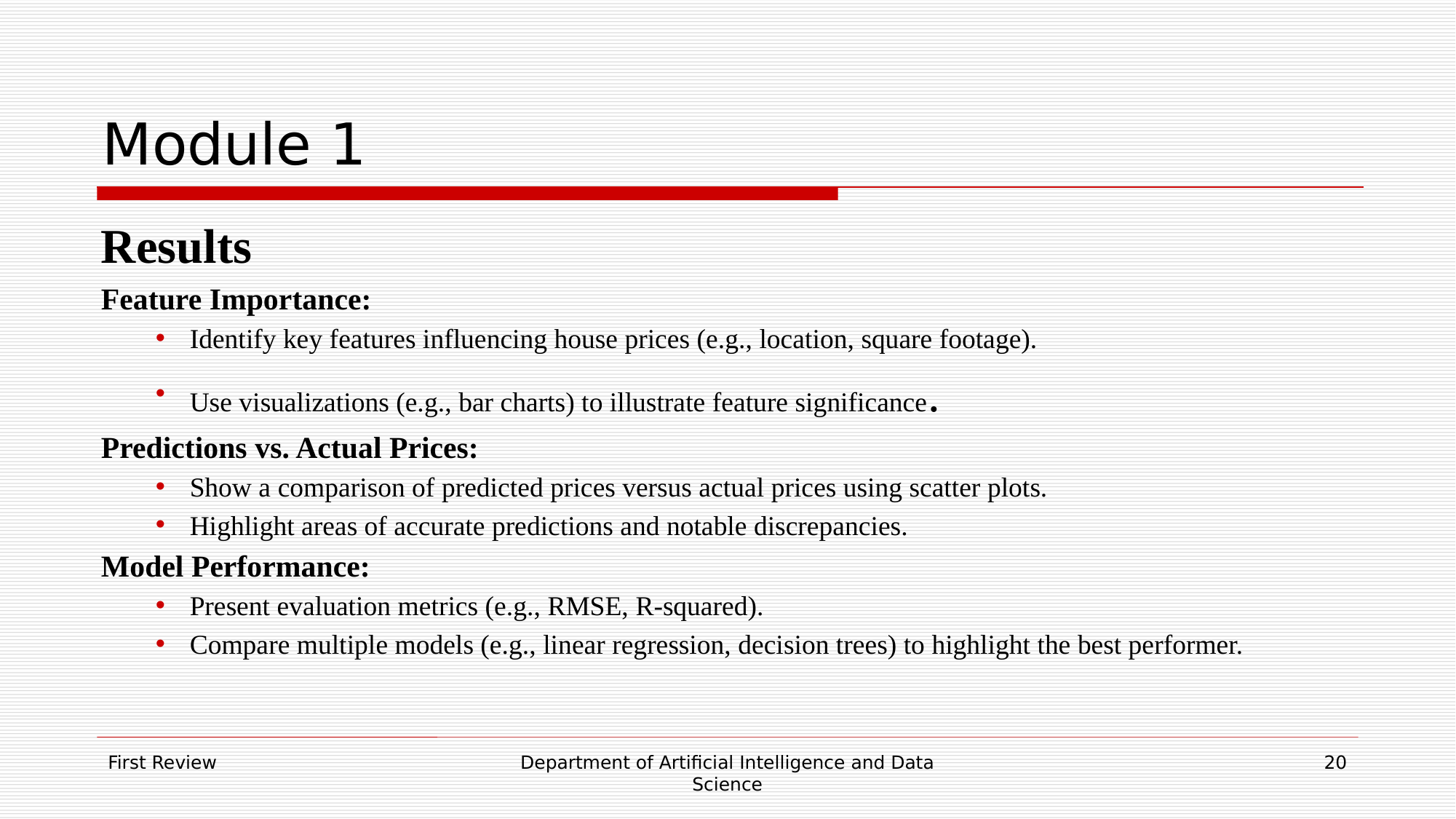

# Module 1
Results
Feature Importance:
Identify key features influencing house prices (e.g., location, square footage).
Use visualizations (e.g., bar charts) to illustrate feature significance.
Predictions vs. Actual Prices:
Show a comparison of predicted prices versus actual prices using scatter plots.
Highlight areas of accurate predictions and notable discrepancies.
Model Performance:
Present evaluation metrics (e.g., RMSE, R-squared).
Compare multiple models (e.g., linear regression, decision trees) to highlight the best performer.

First Review
Department of Artificial Intelligence and Data Science
20